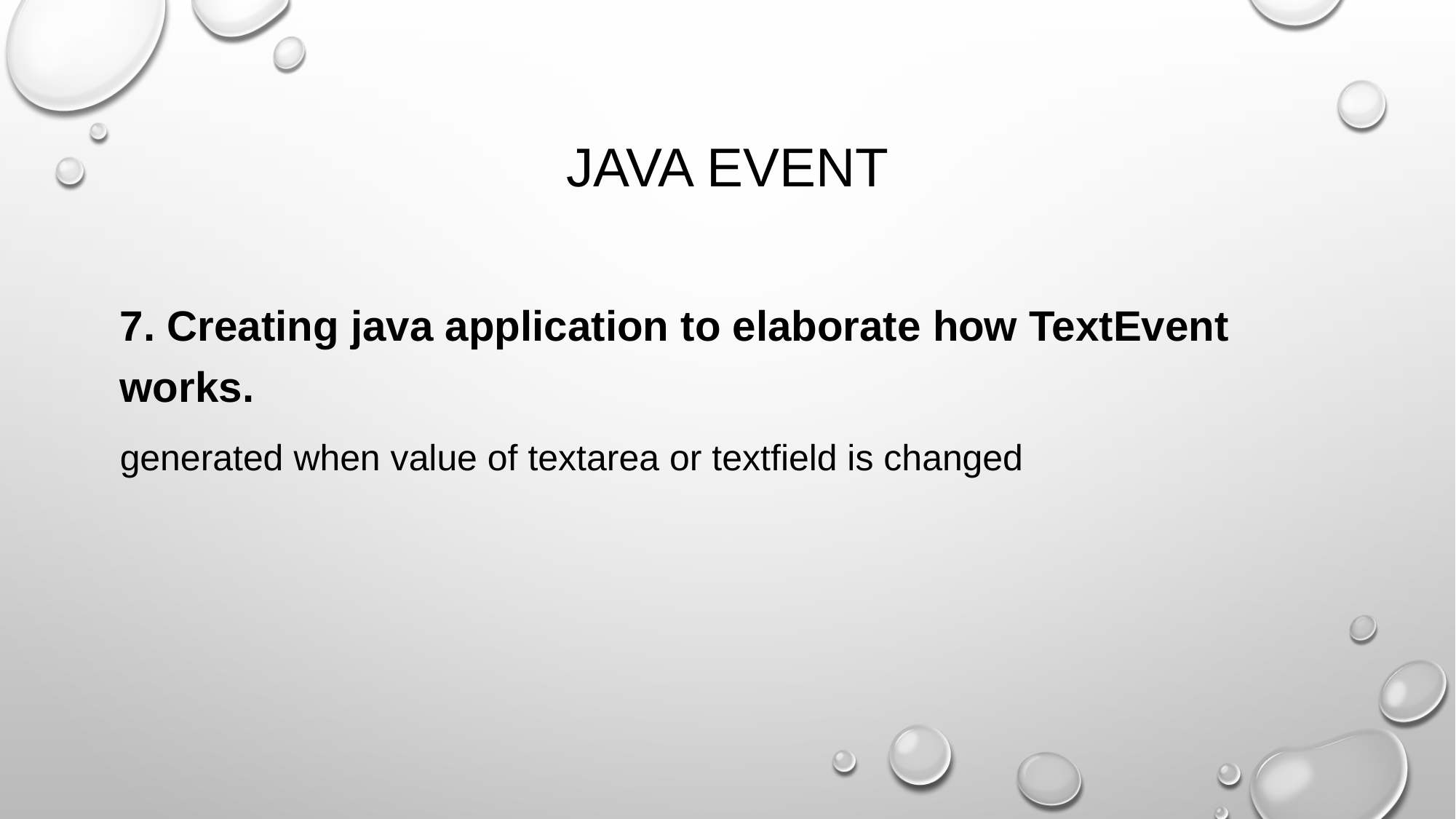

# Java event
7. Creating java application to elaborate how TextEvent works.
generated when value of textarea or textfield is changed